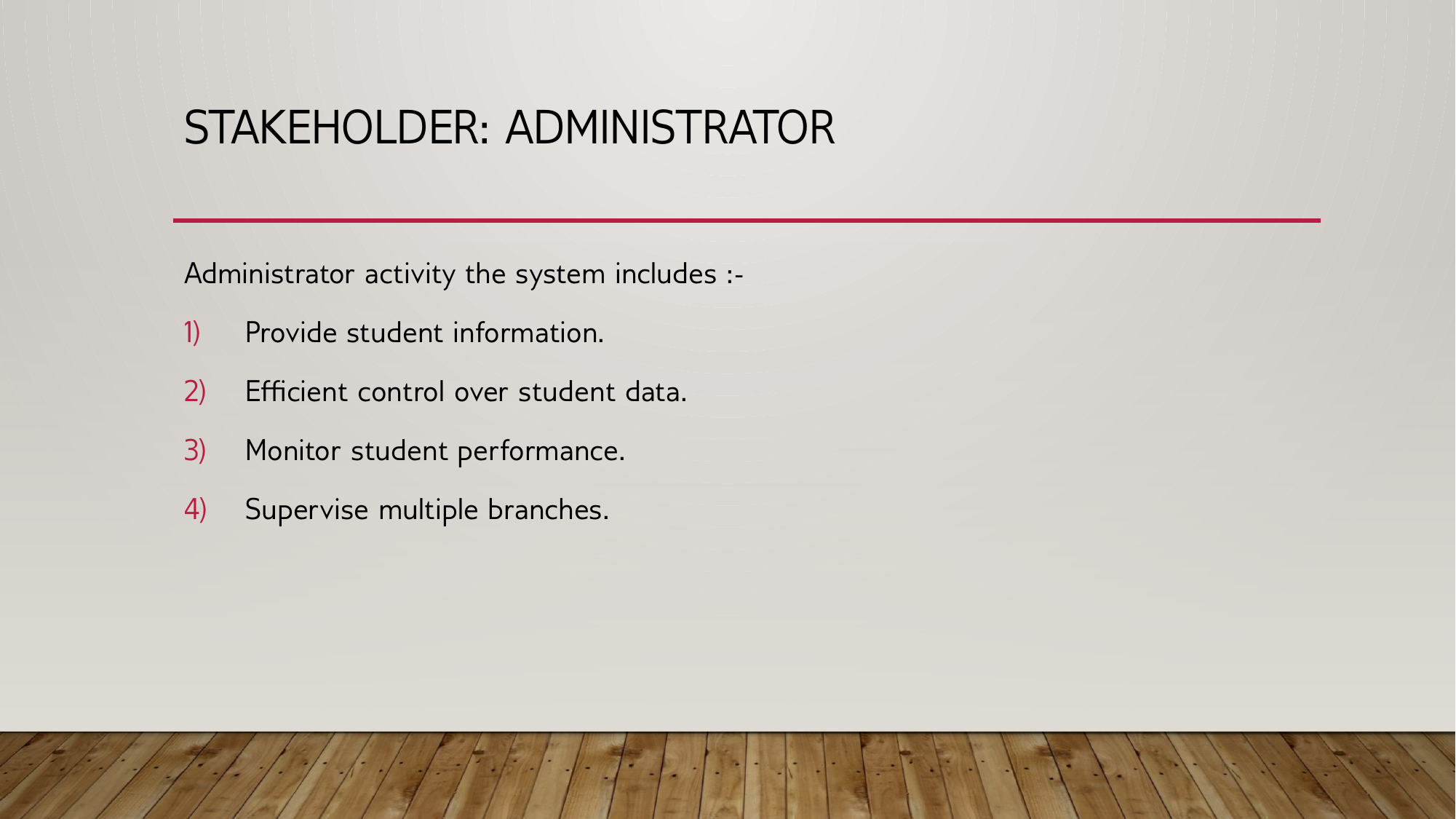

# STAKEHOLDER: ADMINISTRATOR
Administrator activity the system includes :-
Provide student information.
Efficient control over student data.
Monitor student performance.
Supervise multiple branches.